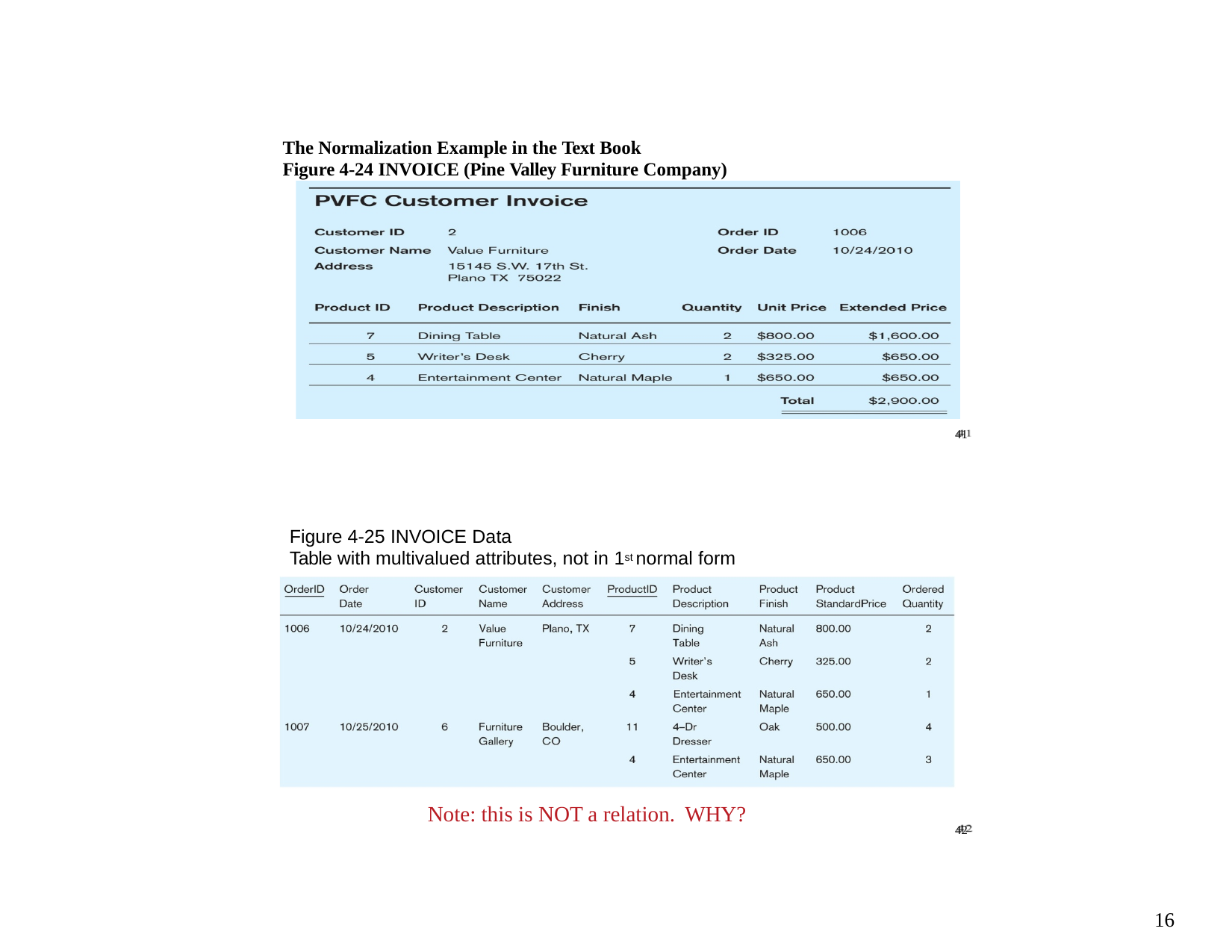

The Normalization Example in the Text Book
Figure 4-24 INVOICE (Pine Valley Furniture Company)

41
Figure 4-25 INVOICE Data
Table with multivalued attributes, not in 1st normal form

Note: this is NOT a relation. WHY?

42
16